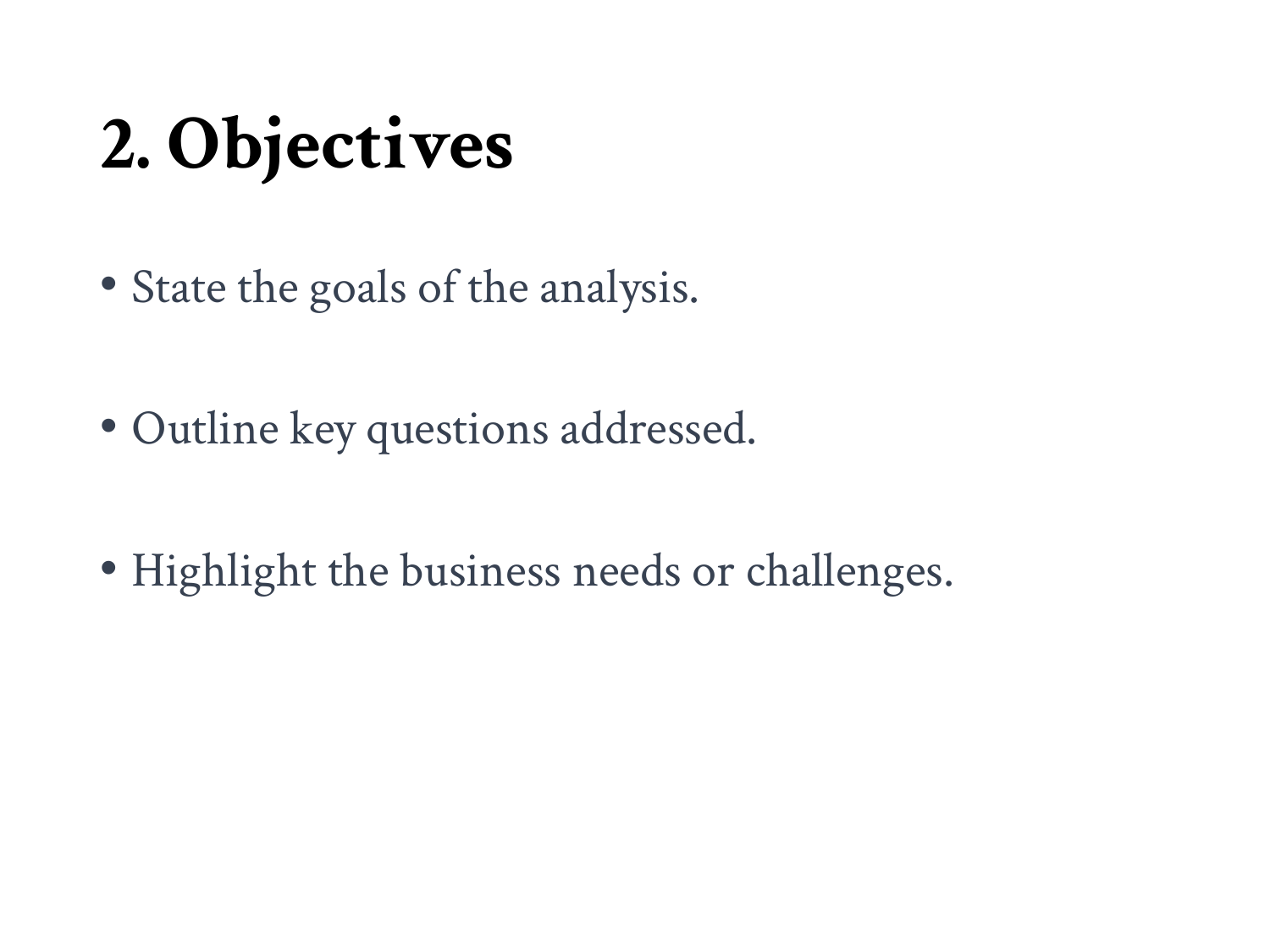

# 2. Objectives
State the goals of the analysis.

Outline key questions addressed.

Highlight the business needs or challenges.